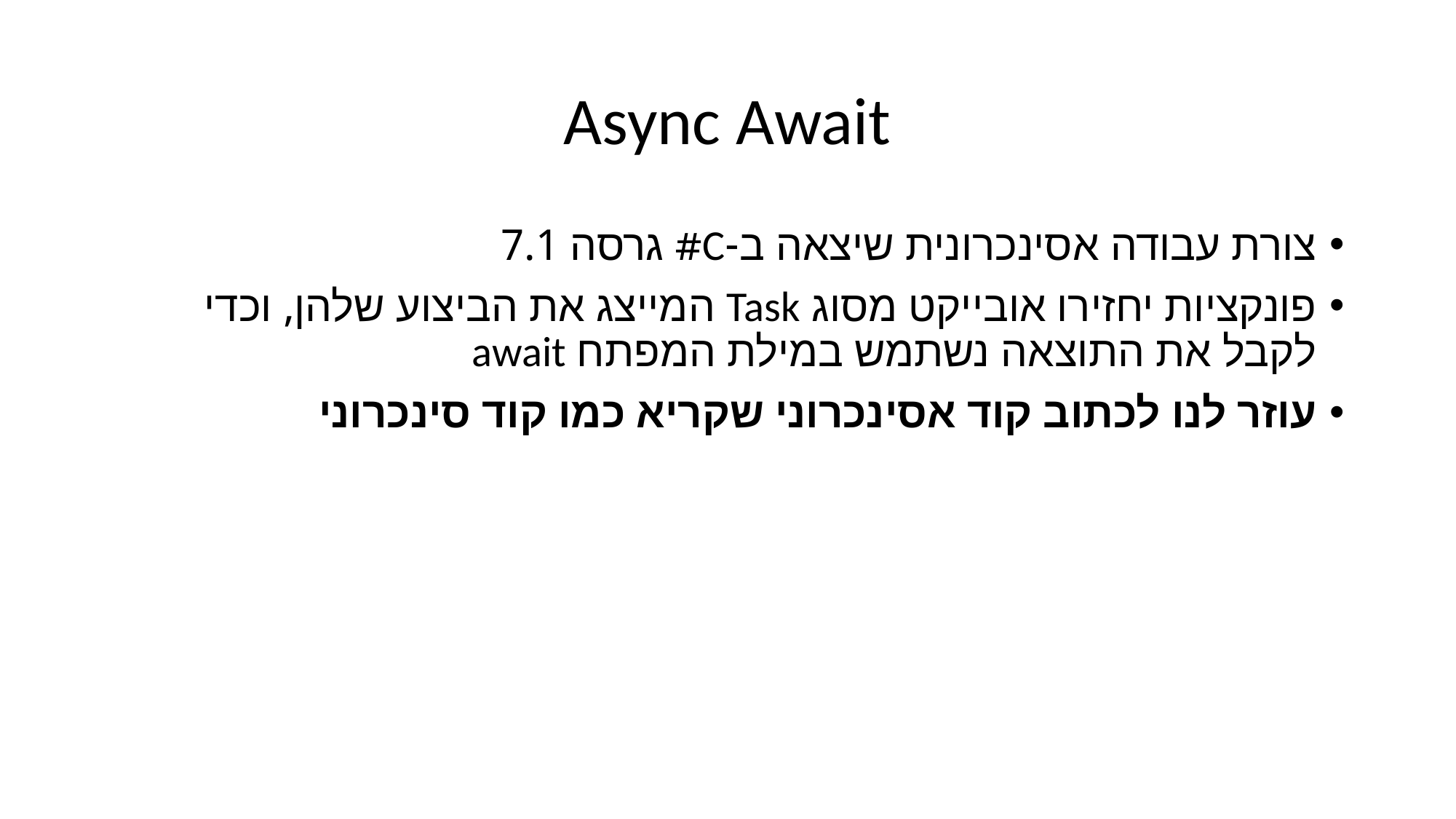

# Async Await
צורת עבודה אסינכרונית שיצאה ב-C# גרסה 7.1
פונקציות יחזירו אובייקט מסוג Task המייצג את הביצוע שלהן, וכדי לקבל את התוצאה נשתמש במילת המפתח await
עוזר לנו לכתוב קוד אסינכרוני שקריא כמו קוד סינכרוני